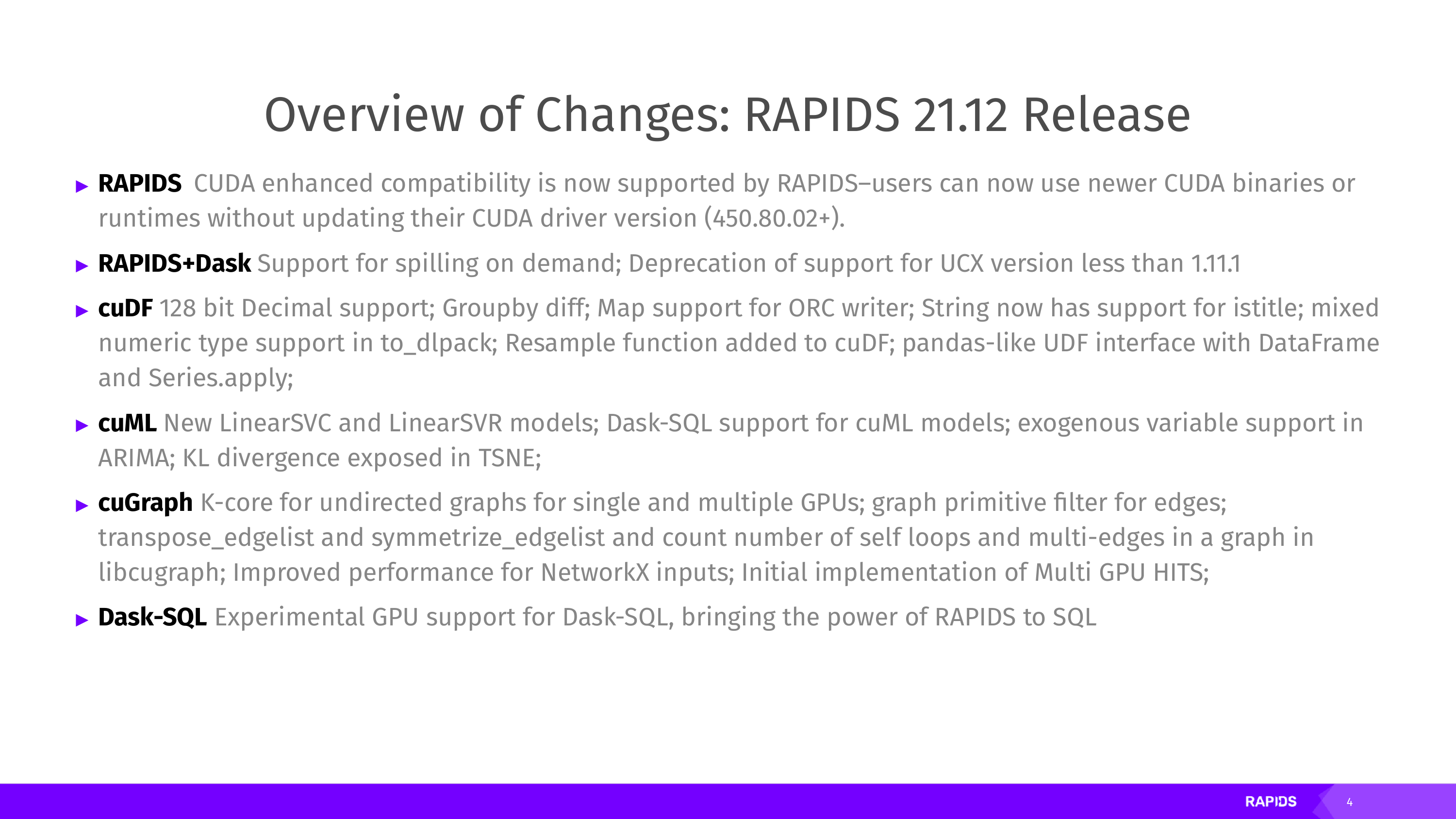

# Overview of Changes: RAPIDS 21.12 Release
RAPIDS  CUDA enhanced compatibility is now supported by RAPIDS–users can now use newer CUDA binaries or runtimes without updating their CUDA driver version (450.80.02+).
RAPIDS+Dask Support for spilling on demand; Deprecation of support for UCX version less than 1.11.1
cuDF 128 bit Decimal support; Groupby diff; Map support for ORC writer; String now has support for istitle; mixed numeric type support in to_dlpack; Resample function added to cuDF; pandas-like UDF interface with DataFrame and Series.apply;
cuML New LinearSVC and LinearSVR models; Dask-SQL support for cuML models; exogenous variable support in ARIMA; KL divergence exposed in TSNE;
cuGraph K-core for undirected graphs for single and multiple GPUs; graph primitive filter for edges; transpose_edgelist and symmetrize_edgelist and count number of self loops and multi-edges in a graph in libcugraph; Improved performance for NetworkX inputs; Initial implementation of Multi GPU HITS;
Dask-SQL Experimental GPU support for Dask-SQL, bringing the power of RAPIDS to SQL